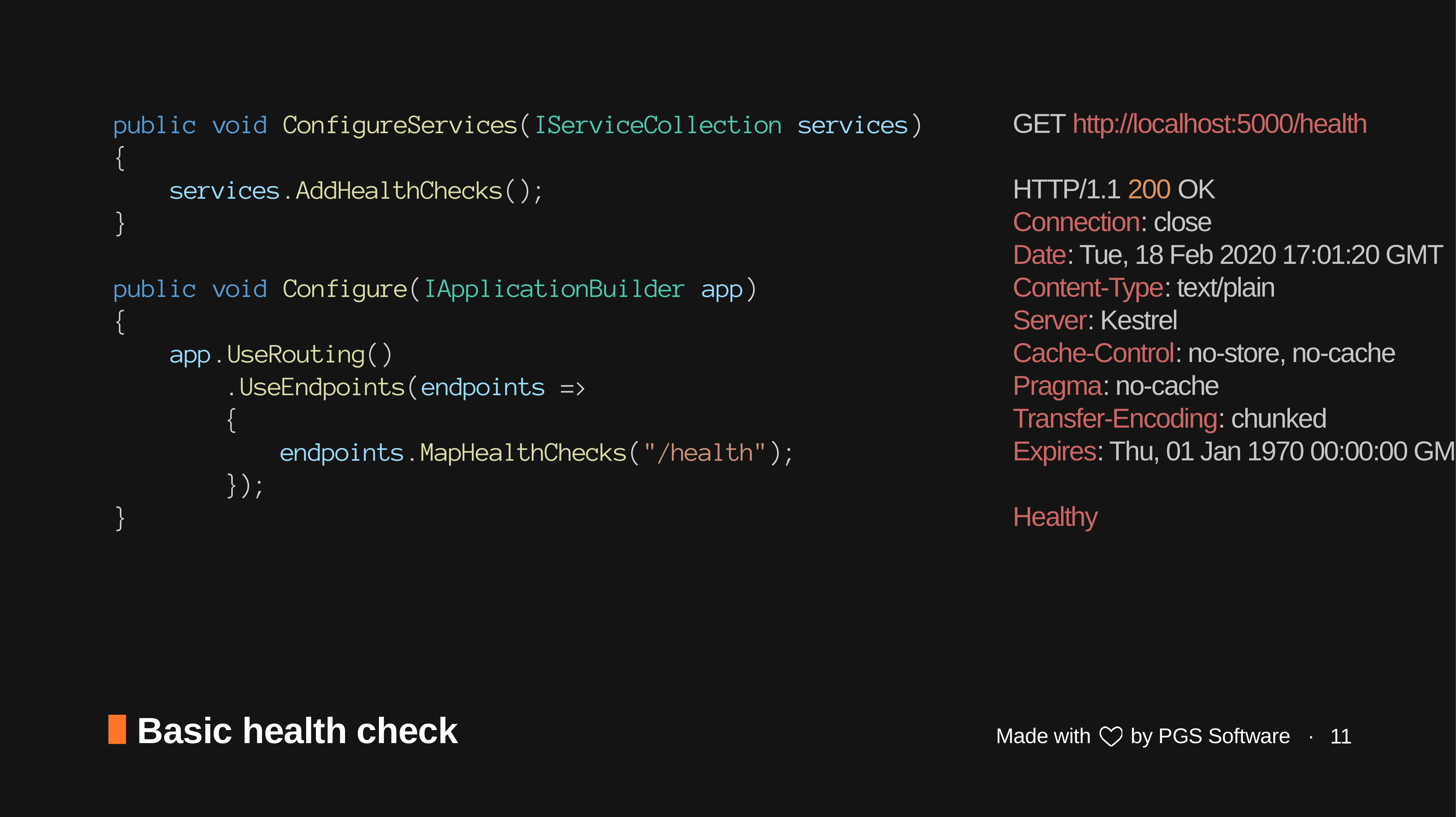

GET http://localhost:5000/health

HTTP/1.1 200 OK
Connection: close
Date: Tue, 18 Feb 2020 17:01:20 GMT
Content-Type: text/plain
Server: Kestrel
Cache-Control: no-store, no-cache
Pragma: no-cache
Transfer-Encoding: chunked
Expires: Thu, 01 Jan 1970 00:00:00 GMT

Healthy
public void ConfigureServices(IServiceCollection services)
{
    services.AddHealthChecks();
}
public void Configure(IApplicationBuilder app)
{
    app.UseRouting()
        .UseEndpoints(endpoints =>
        {
            endpoints.MapHealthChecks("/health");
        });
}

Basic health check
11